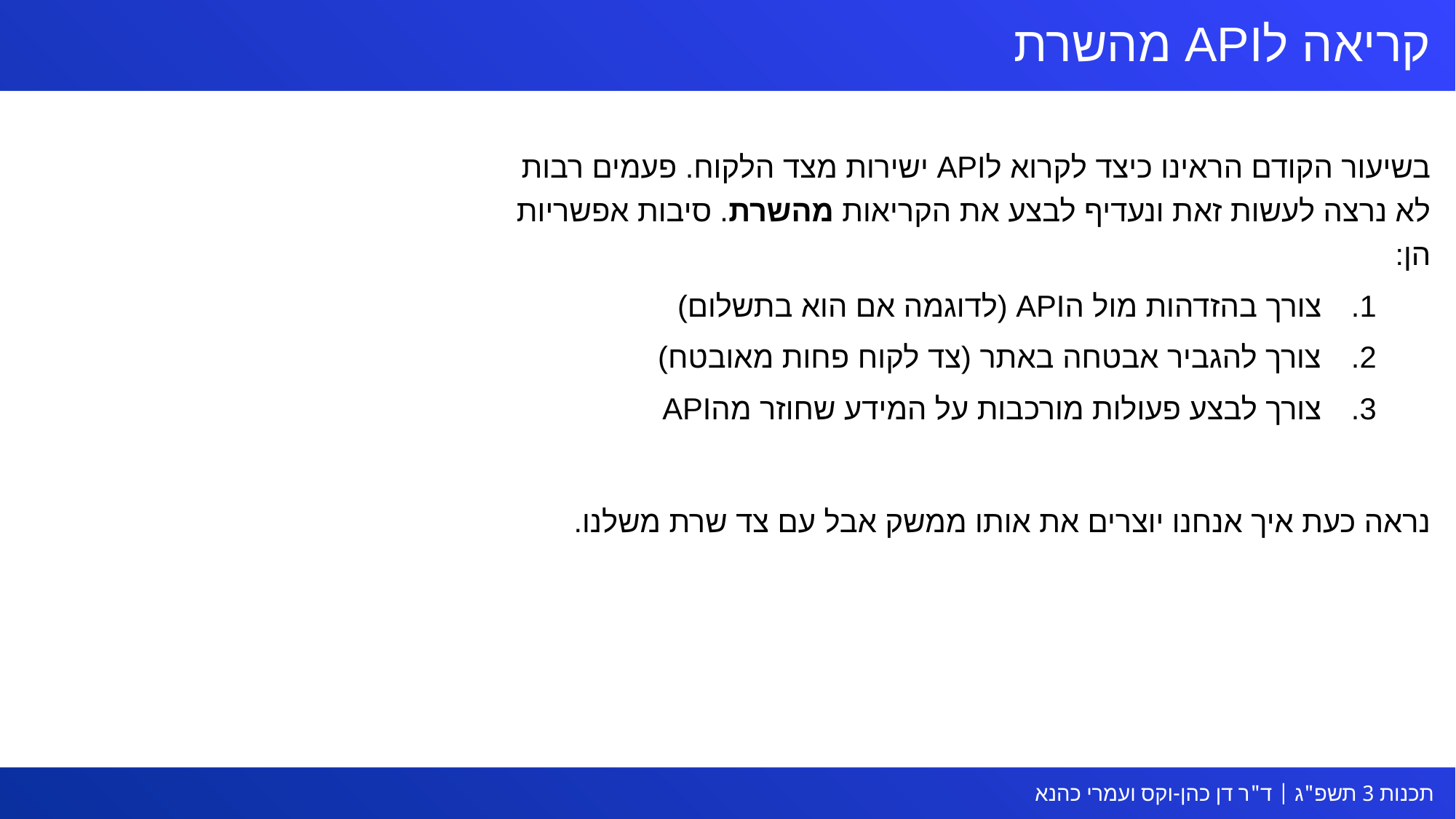

# קריאה לAPI מהשרת
בשיעור הקודם הראינו כיצד לקרוא לAPI ישירות מצד הלקוח. פעמים רבות לא נרצה לעשות זאת ונעדיף לבצע את הקריאות מהשרת. סיבות אפשריות הן:
צורך בהזדהות מול הAPI (לדוגמה אם הוא בתשלום)
צורך להגביר אבטחה באתר (צד לקוח פחות מאובטח)
צורך לבצע פעולות מורכבות על המידע שחוזר מהAPI

נראה כעת איך אנחנו יוצרים את אותו ממשק אבל עם צד שרת משלנו.